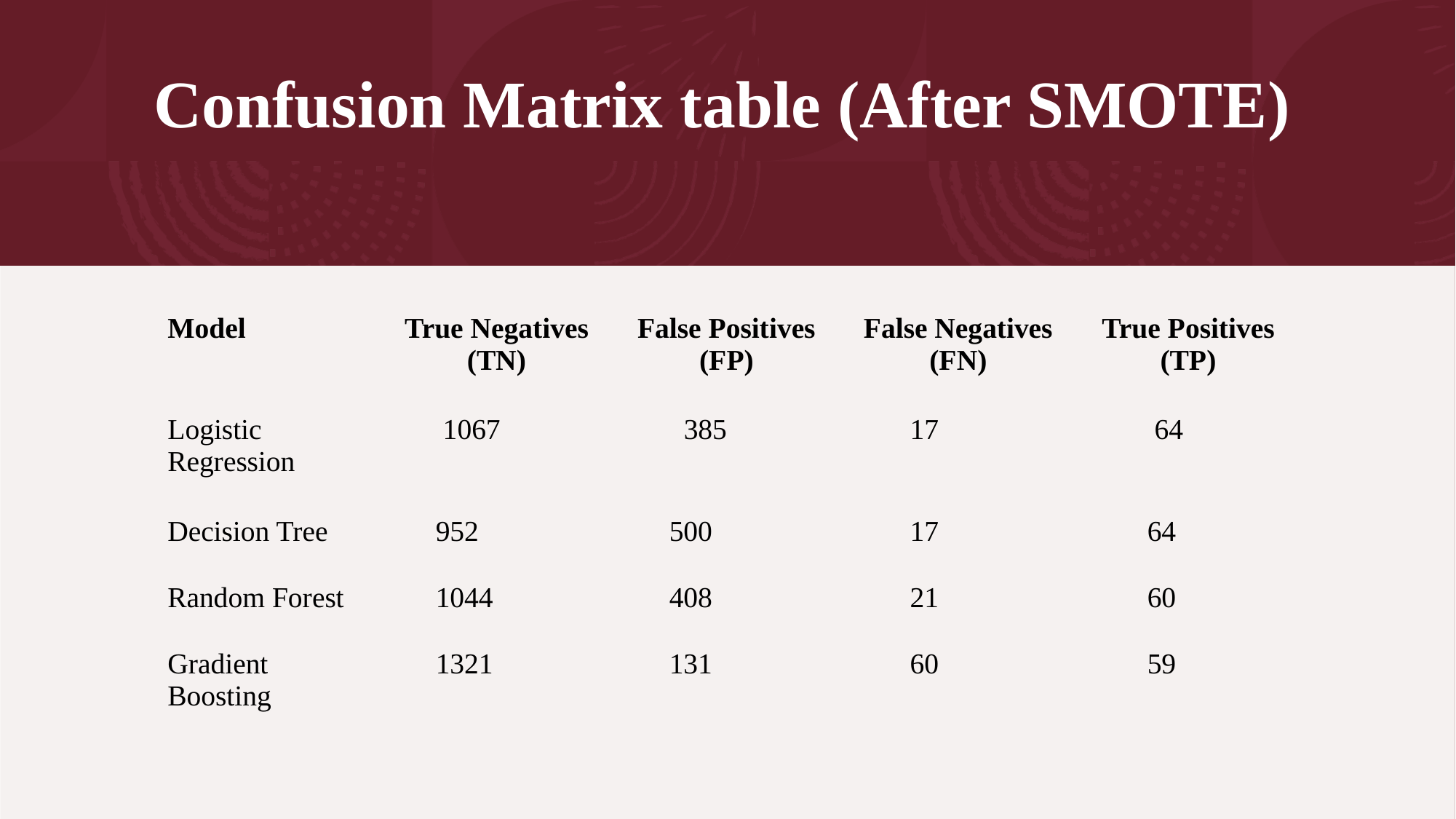

# Confusion Matrix table (After SMOTE)

| Model | True Negatives (TN) | False Positives (FP) | False Negatives (FN) | True Positives (TP) |
| --- | --- | --- | --- | --- |
| Logistic Regression | 1067 | 385 | 17 | 64 |
| Decision Tree | 952 | 500 | 17 | 64 |
| Random Forest | 1044 | 408 | 21 | 60 |
| Gradient Boosting | 1321 | 131 | 60 | 59 |